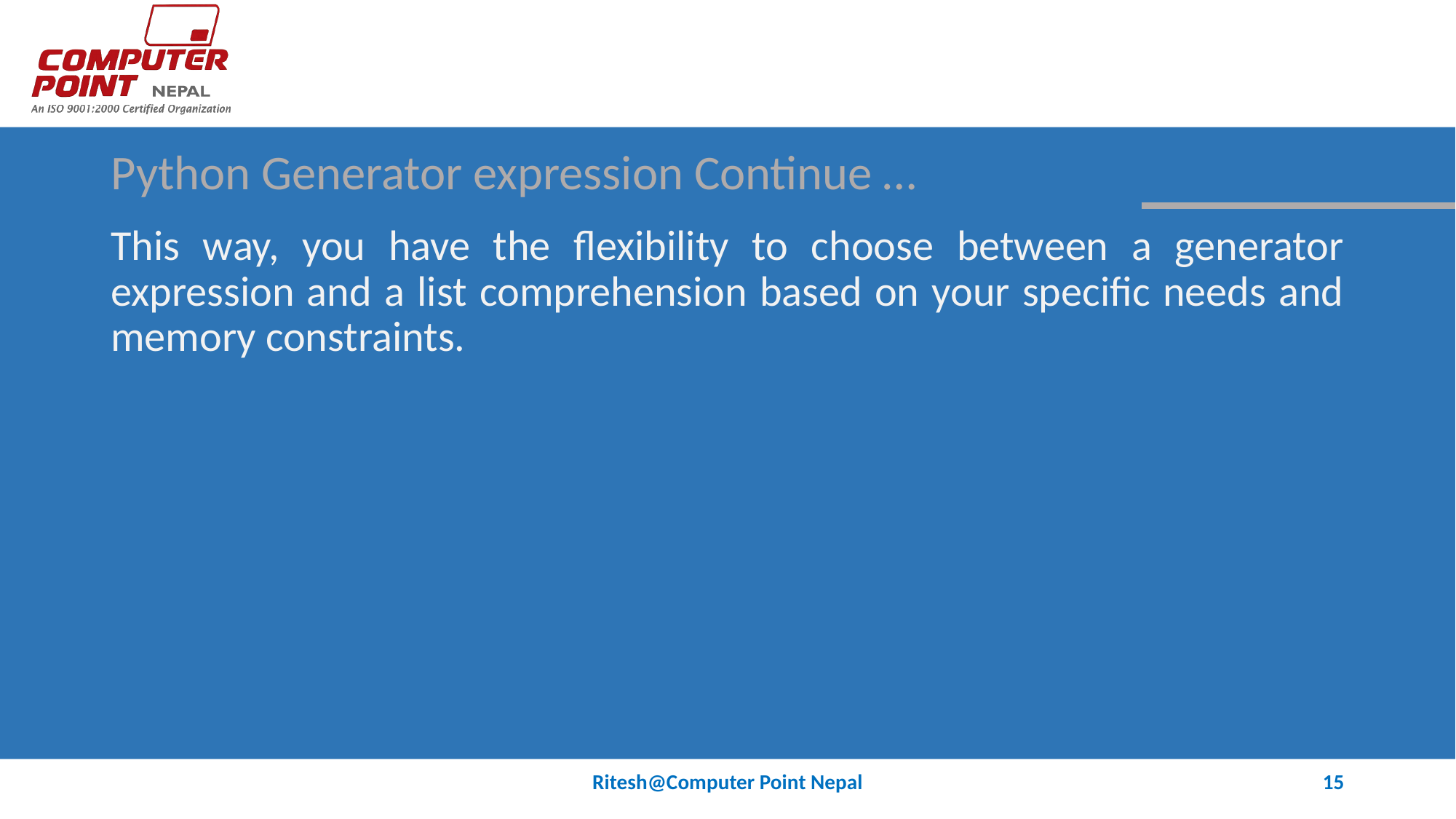

# Python Generator expression Continue …
This way, you have the flexibility to choose between a generator expression and a list comprehension based on your specific needs and memory constraints.

Ritesh@Computer Point Nepal

15